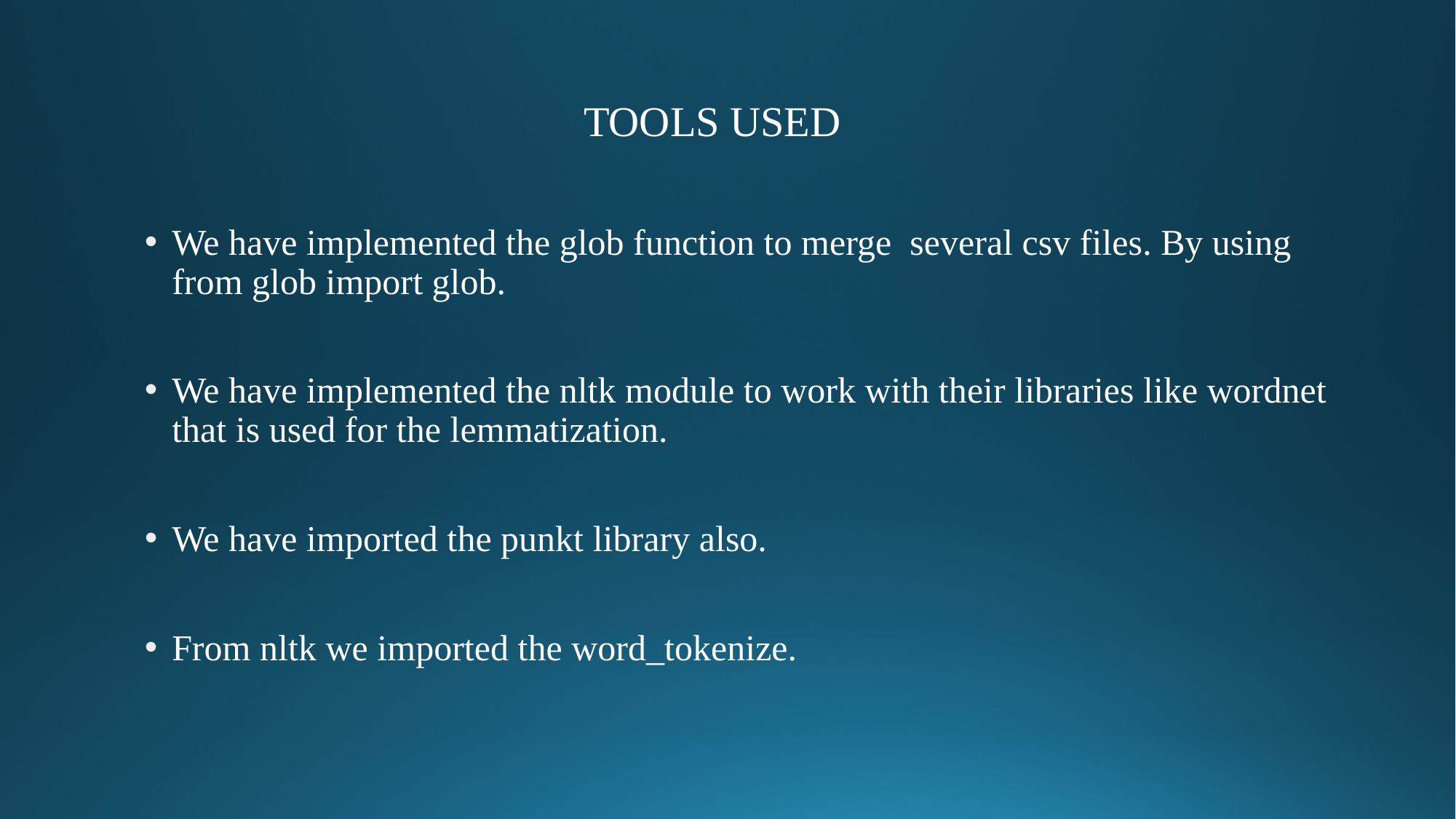

# TOOLS USED
We have implemented the glob function to merge  several csv files. By using from glob import glob.

We have implemented the nltk module to work with their libraries like wordnet that is used for the lemmatization.

We have imported the punkt library also.

From nltk we imported the word_tokenize.